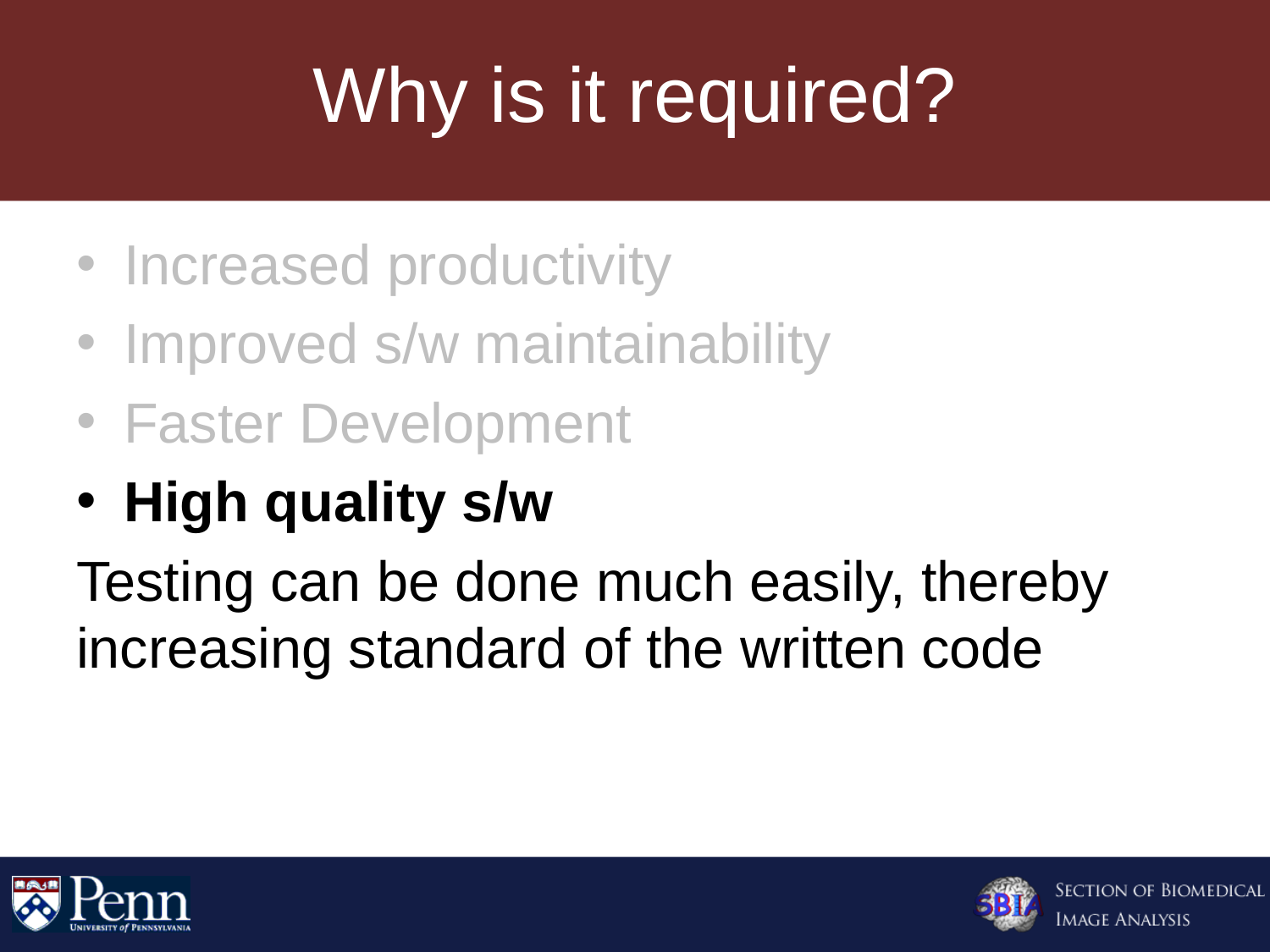

# Why is it required?
Increased productivity
Improved s/w maintainability
Faster Development
High quality s/w
Testing can be done much easily, thereby increasing standard of the written code